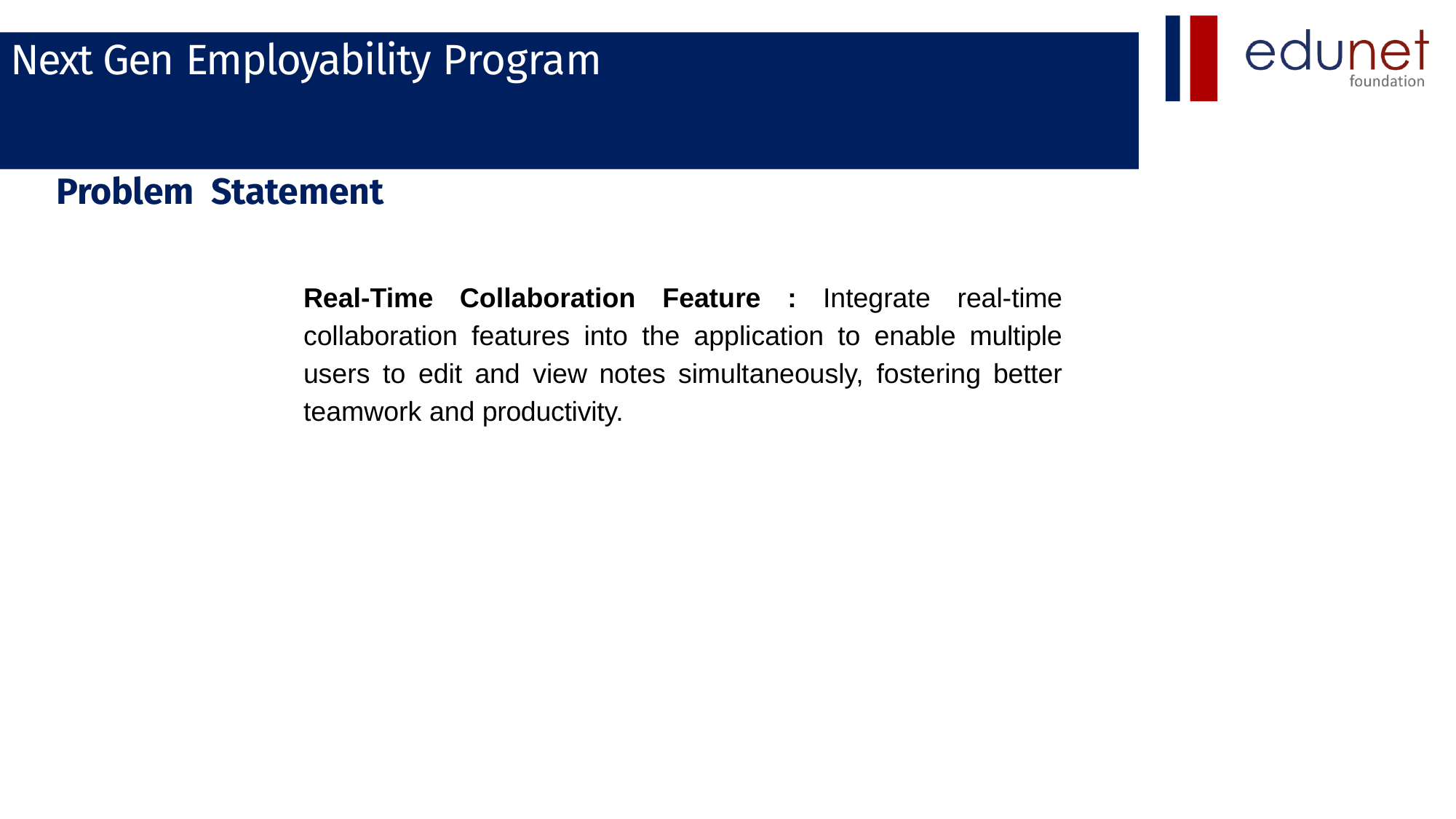

# Next Gen Employability Program
Problem	Statement

Real-Time  Collaboration  Feature  :  Integrate  real-time collaboration features into the application to enable multiple users to edit and view notes simultaneously, fostering better teamwork and productivity.